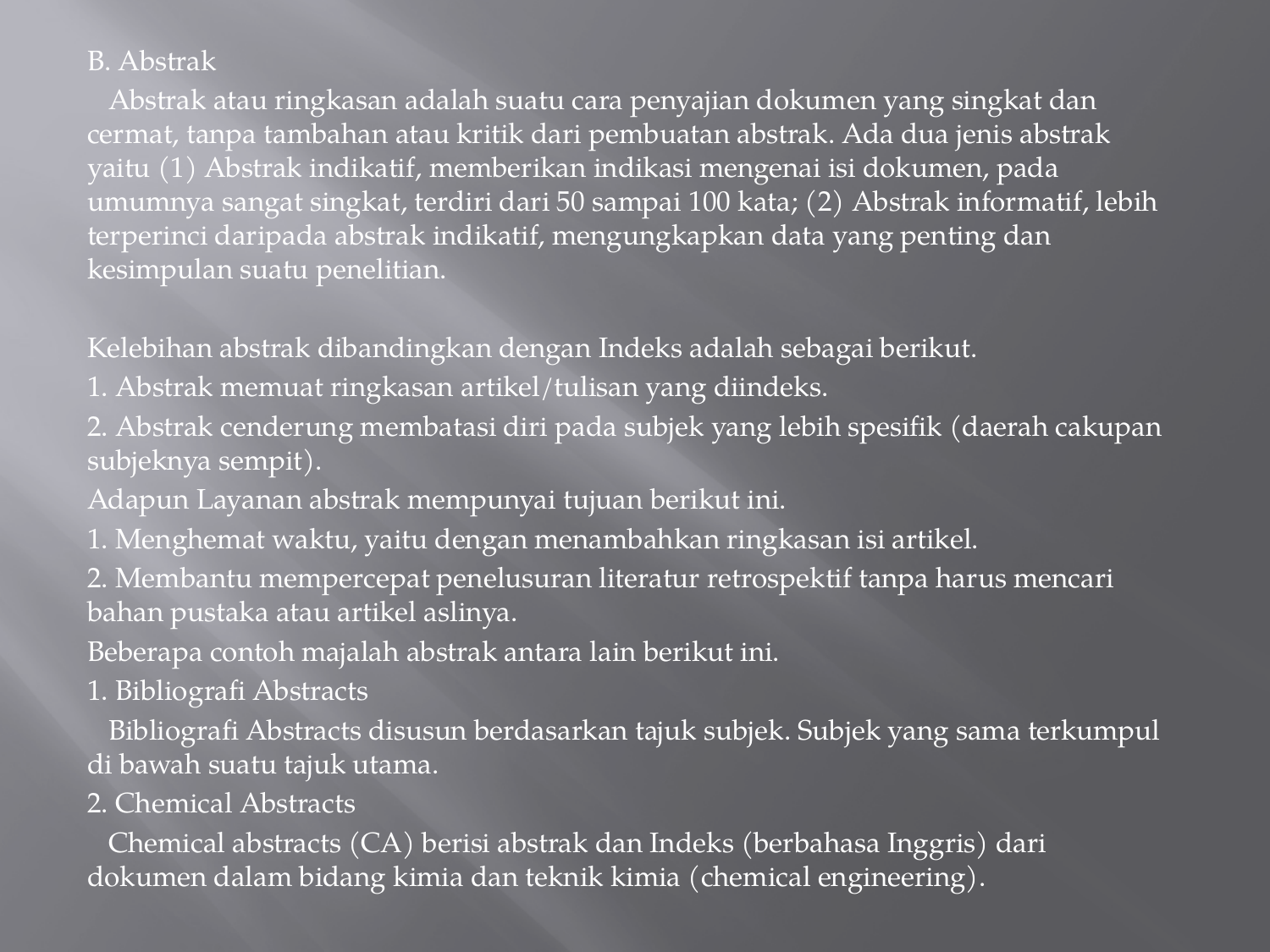

B. Abstrak
   Abstrak atau ringkasan adalah suatu cara penyajian dokumen yang singkat dan cermat, tanpa tambahan atau kritik dari pembuatan abstrak. Ada dua jenis abstrak yaitu (1) Abstrak indikatif, memberikan indikasi mengenai isi dokumen, pada umumnya sangat singkat, terdiri dari 50 sampai 100 kata; (2) Abstrak informatif, lebih terperinci daripada abstrak indikatif, mengungkapkan data yang penting dan kesimpulan suatu penelitian.

Kelebihan abstrak dibandingkan dengan Indeks adalah sebagai berikut.
1. Abstrak memuat ringkasan artikel/tulisan yang diindeks.
2. Abstrak cenderung membatasi diri pada subjek yang lebih spesifik (daerah cakupan subjeknya sempit).
Adapun Layanan abstrak mempunyai tujuan berikut ini.
1. Menghemat waktu, yaitu dengan menambahkan ringkasan isi artikel.
2. Membantu mempercepat penelusuran literatur retrospektif tanpa harus mencari bahan pustaka atau artikel aslinya.
Beberapa contoh majalah abstrak antara lain berikut ini.
1. Bibliografi Abstracts
   Bibliografi Abstracts disusun berdasarkan tajuk subjek. Subjek yang sama terkumpul di bawah suatu tajuk utama.
2. Chemical Abstracts
   Chemical abstracts (CA) berisi abstrak dan Indeks (berbahasa Inggris) dari dokumen dalam bidang kimia dan teknik kimia (chemical engineering).